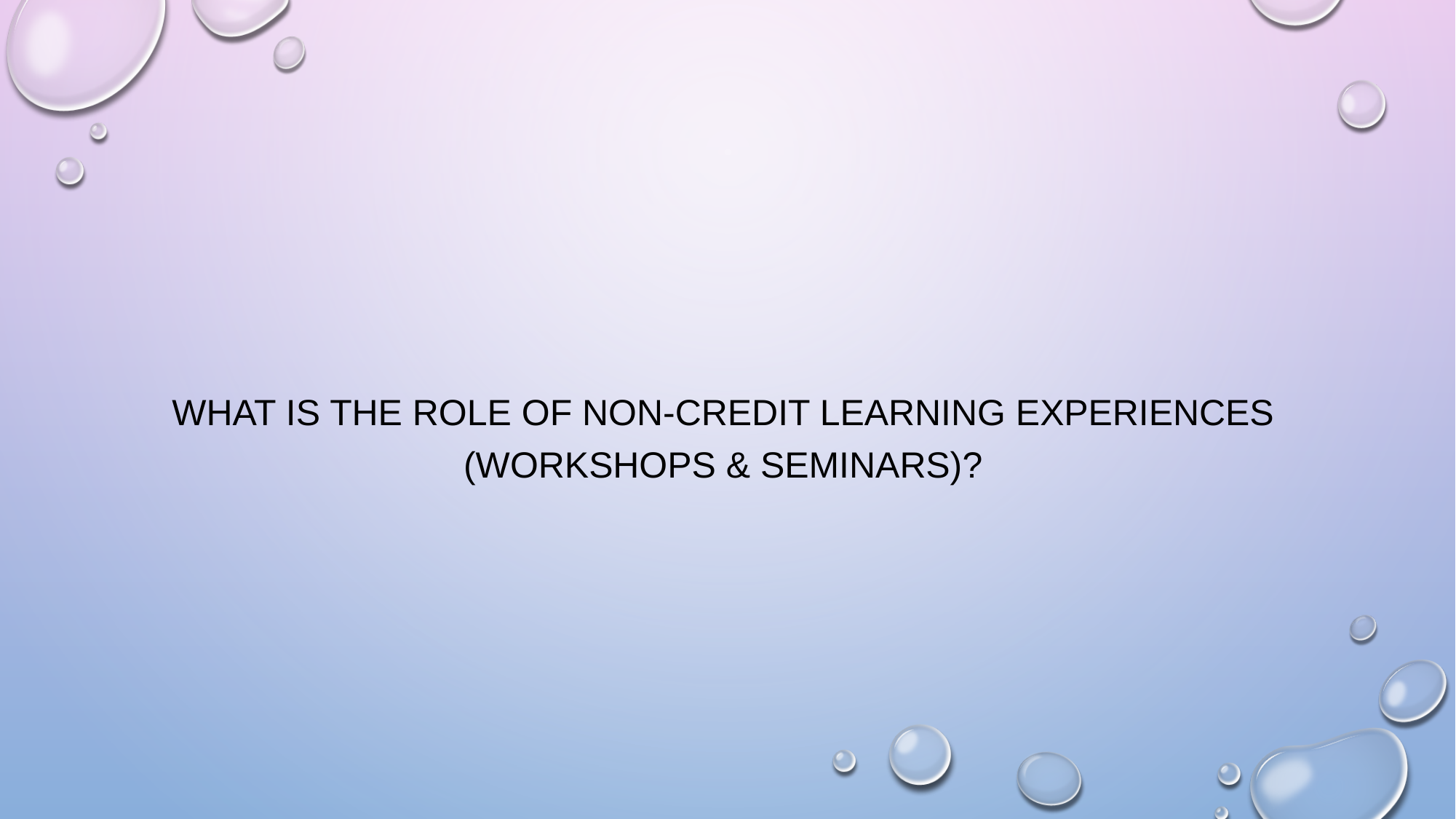

What is the role of non-credit learning experiences (workshops & seminars)?